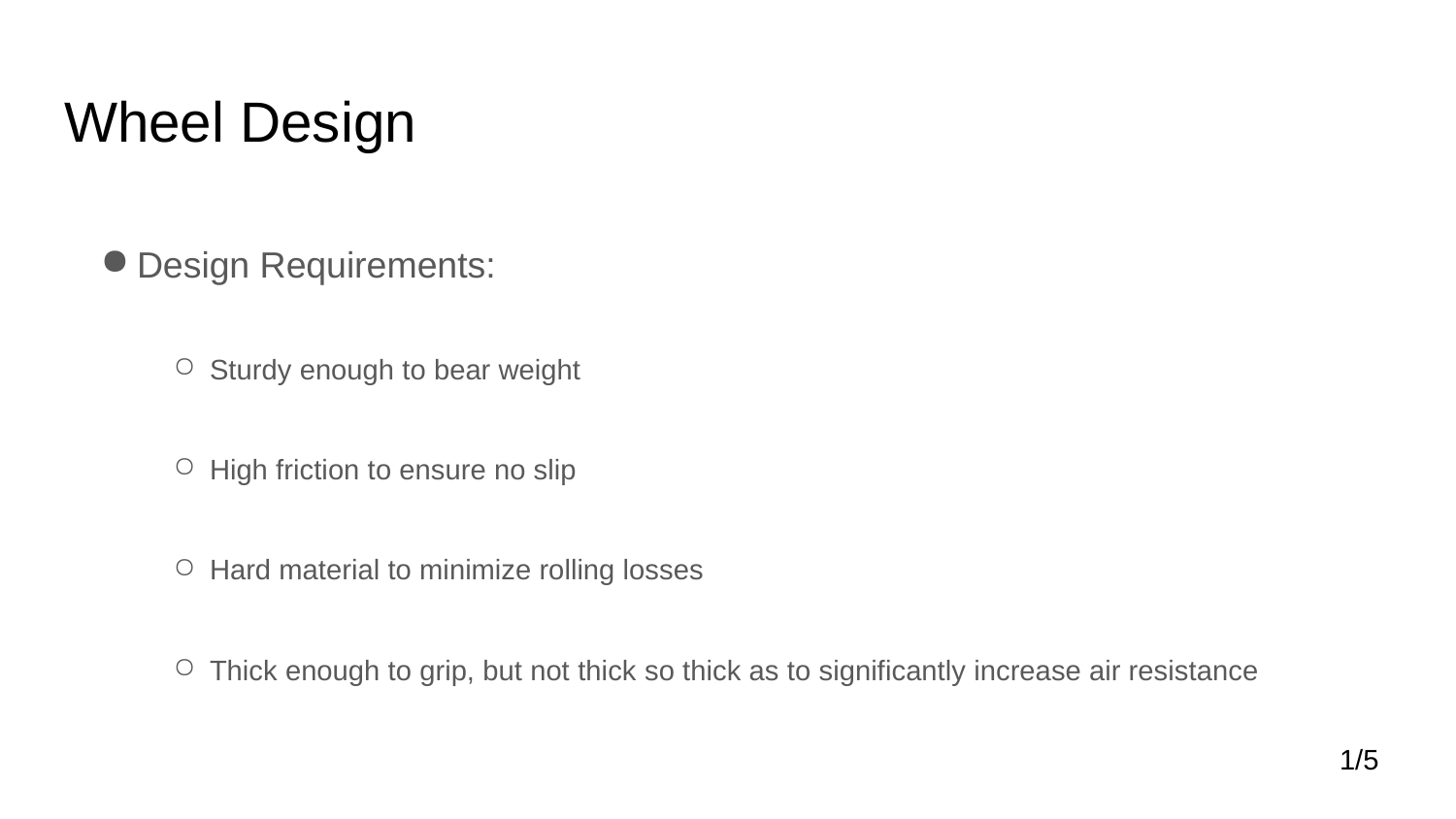

# Wheel Design
Design Requirements:
Sturdy enough to bear weight
High friction to ensure no slip
Hard material to minimize rolling losses
Thick enough to grip, but not thick so thick as to significantly increase air resistance
1/5